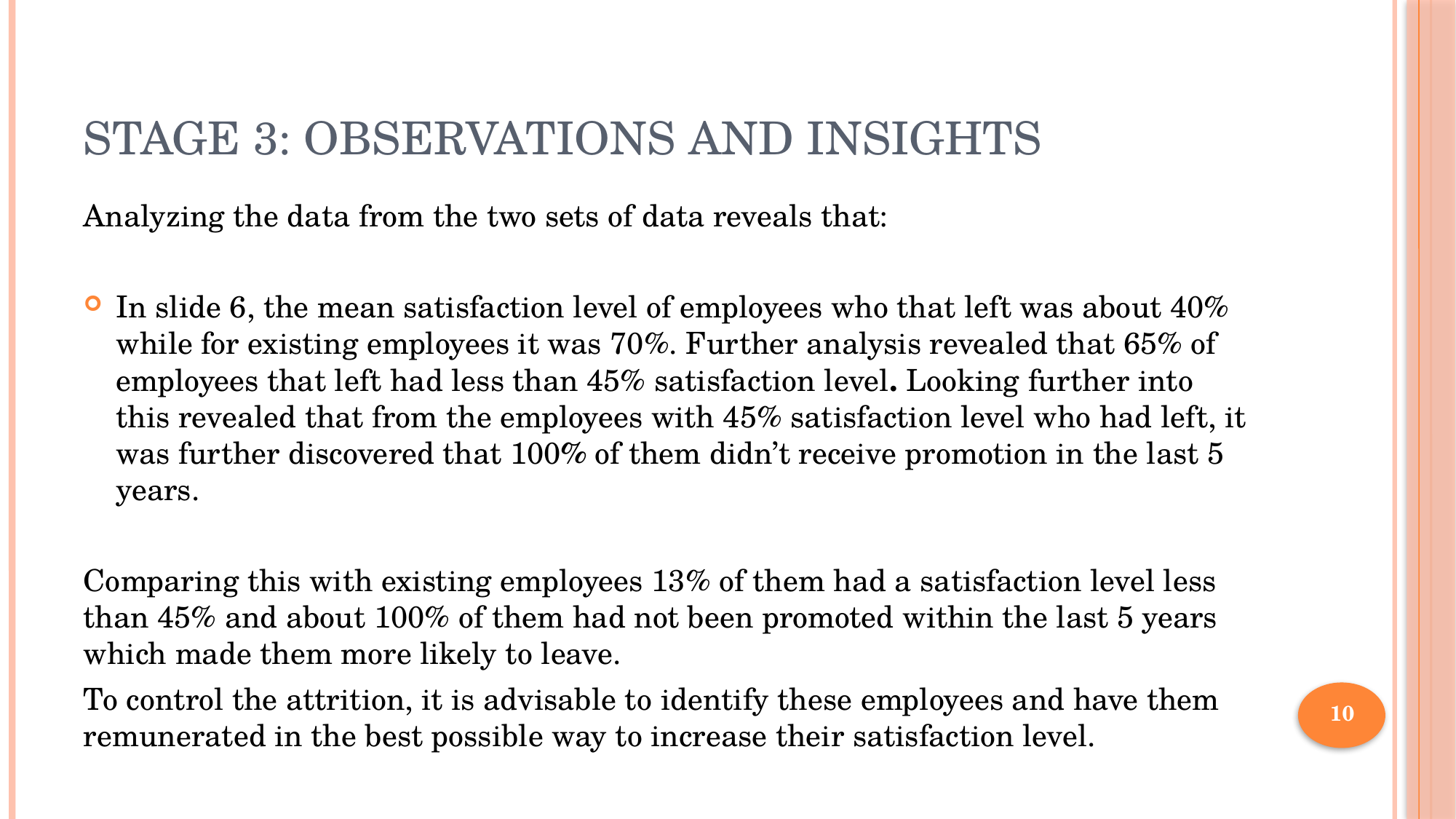

# STAGE 3: OBSERVATIONS AND INSIGHTS
Analyzing the data from the two sets of data reveals that:

In slide 6, the mean satisfaction level of employees who that left was about 40% while for existing employees it was 70%. Further analysis revealed that 65% of employees that left had less than 45% satisfaction level. Looking further into this revealed that from the employees with 45% satisfaction level who had left, it was further discovered that 100% of them didn’t receive promotion in the last 5 years.

Comparing this with existing employees 13% of them had a satisfaction level less than 45% and about 100% of them had not been promoted within the last 5 years which made them more likely to leave.
To control the attrition, it is advisable to identify these employees and have them remunerated in the best possible way to increase their satisfaction level.

10